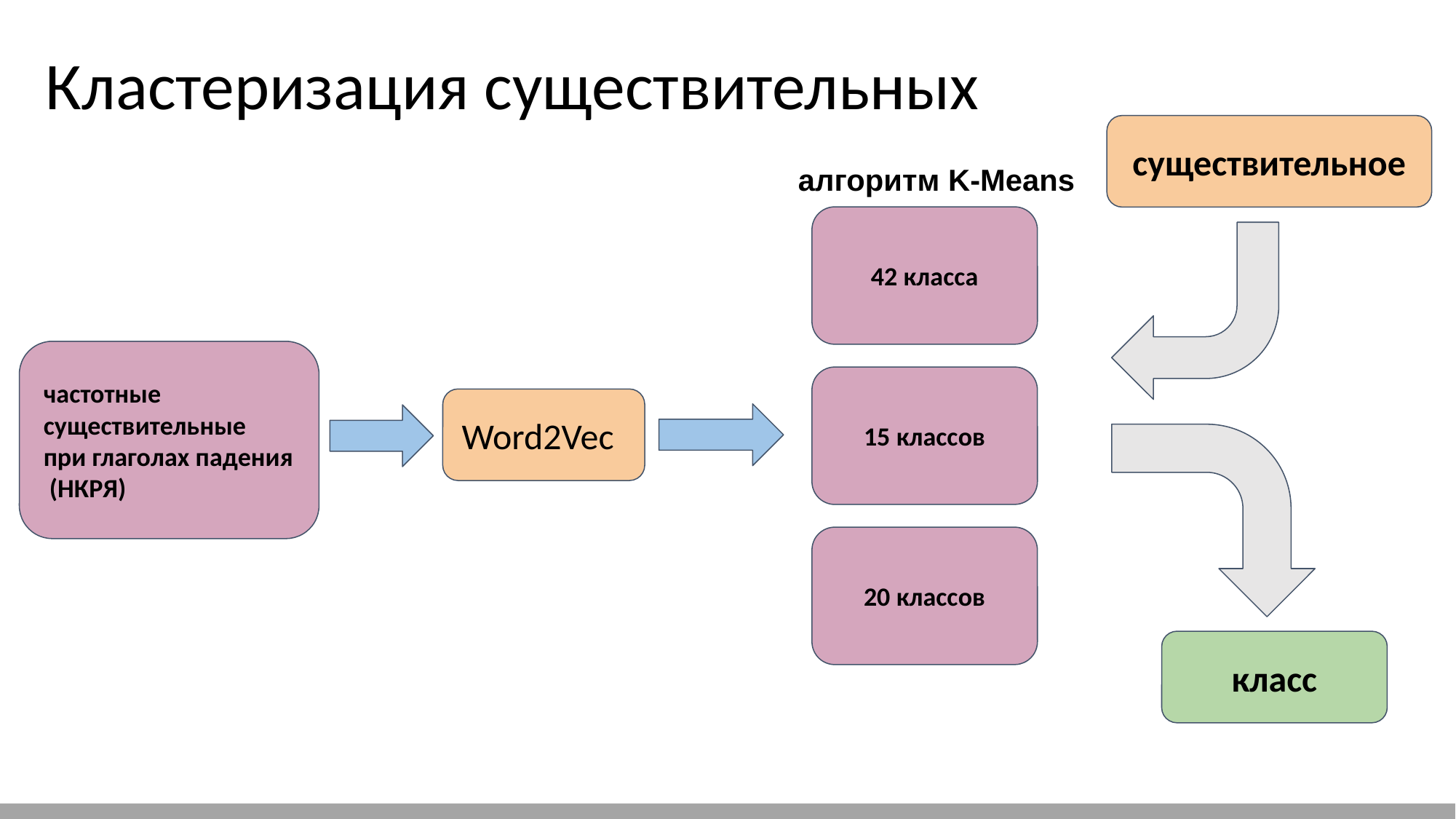

# Кластеризация существительных
существительное
алгоритм K-Means
42 классa

частотные существительные при глаголах падения  (НКРЯ)
15 классов

Word2Vec

20 классов
класс